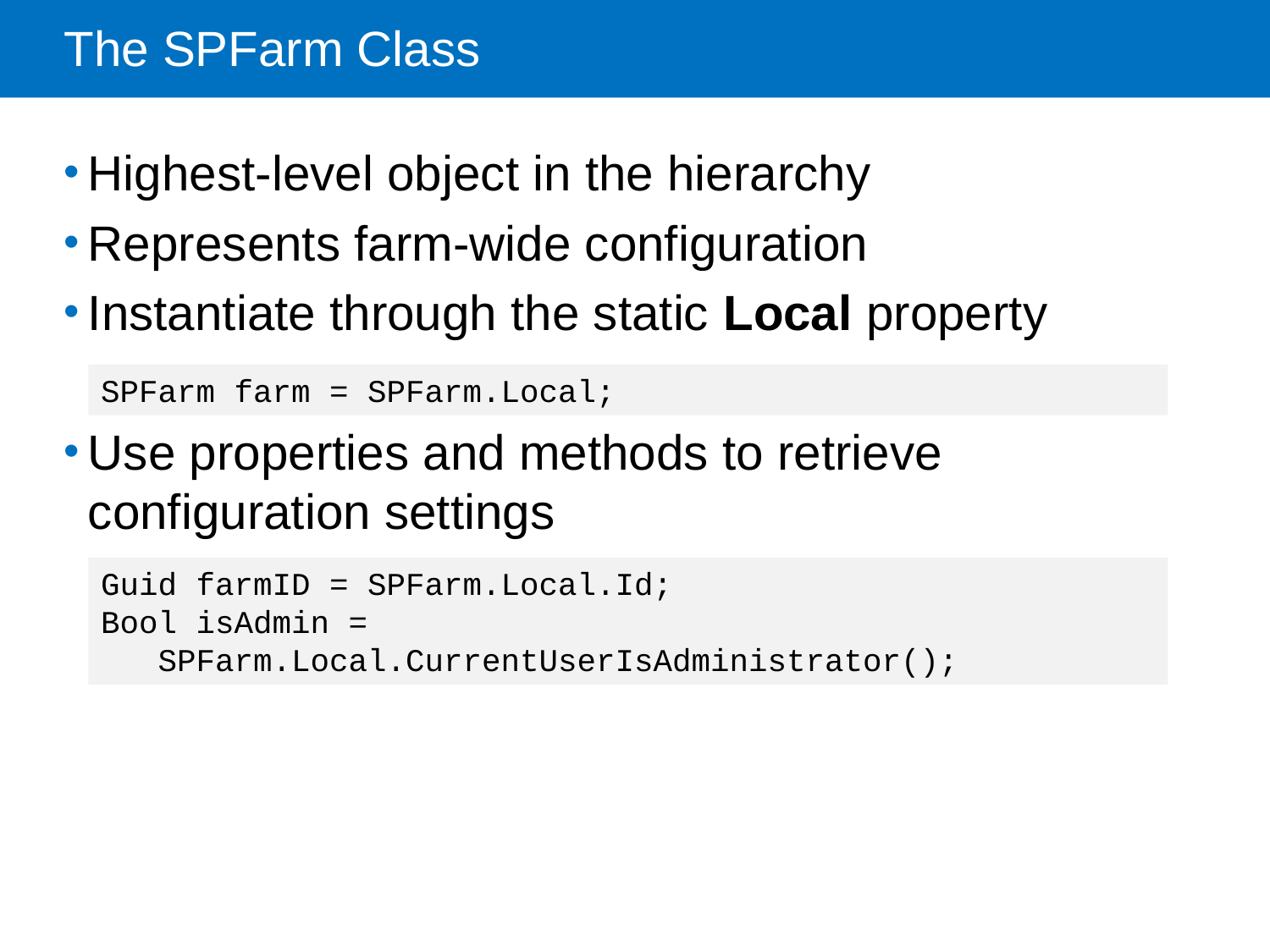

# The SPFarm Class
Highest-level object in the hierarchy
Represents farm-wide configuration
Instantiate through the static Local property

Use properties and methods to retrieve configuration settings

SPFarm farm = SPFarm.Local;
Guid farmID = SPFarm.Local.Id;
Bool isAdmin =
   SPFarm.Local.CurrentUserIsAdministrator();